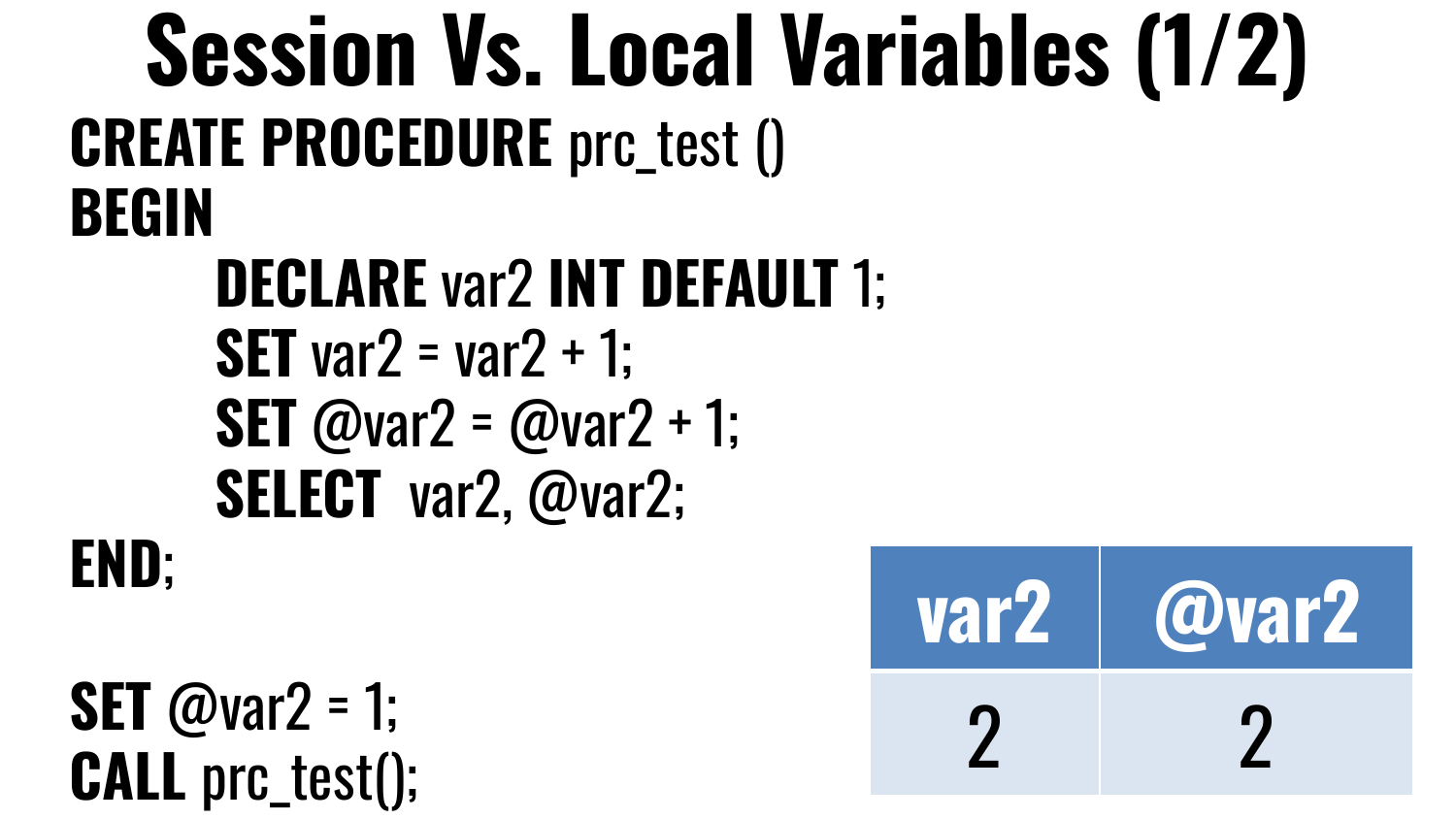

# Session Vs. Local Variables (1/2)
	CREATE PROCEDURE prc_test ()
BEGIN
	DECLARE var2 INT DEFAULT 1;
	SET var2 = var2 + 1;
	SET @var2 = @var2 + 1;
	SELECT  var2, @var2;
END;

	SET @var2 = 1;
CALL prc_test();
| var2 | @var2 |
| --- | --- |
| 2 | 2 |